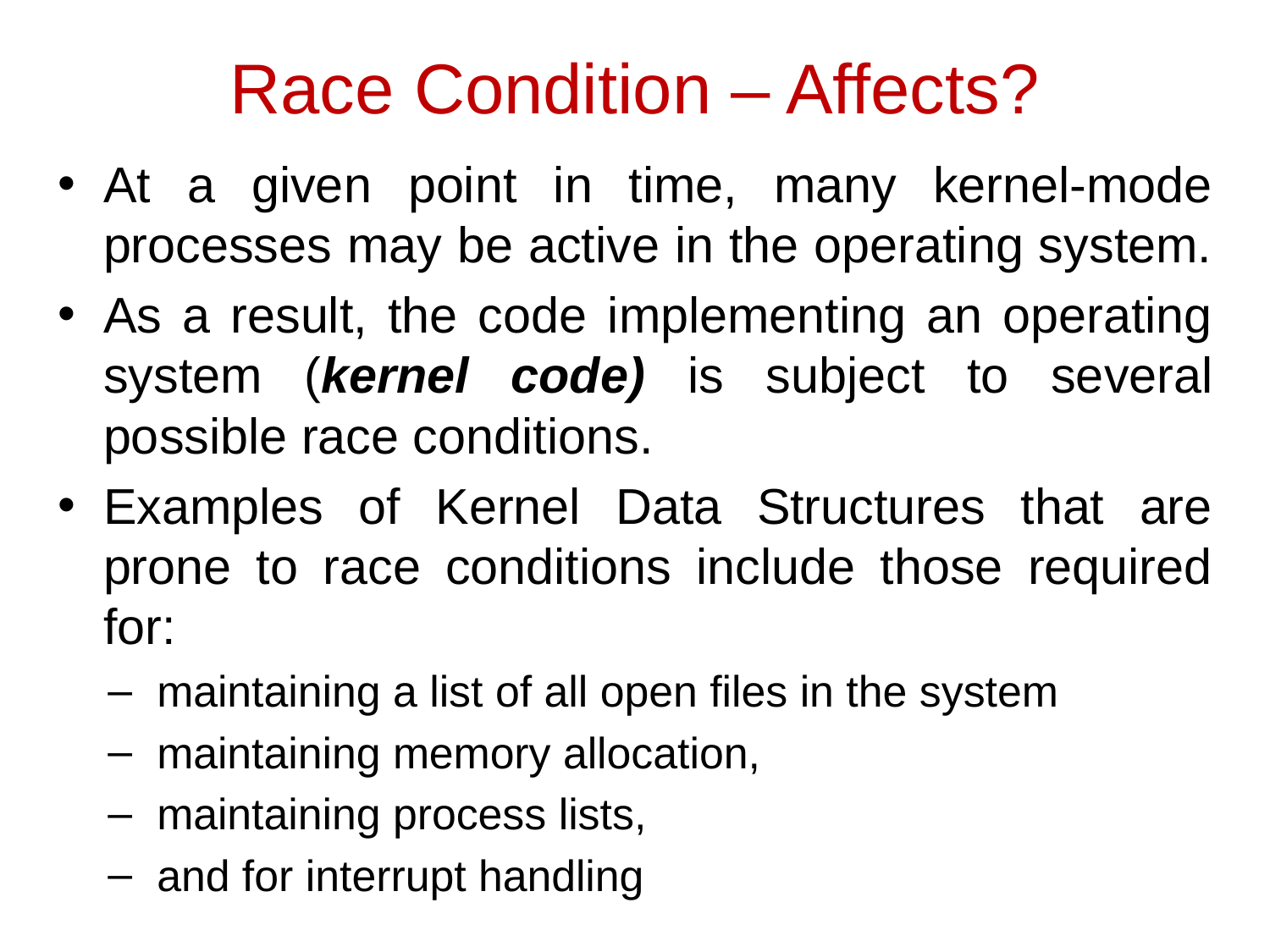

# Race Condition – Affects?
At a given point in time, many kernel-mode processes may be active in the operating system.
As a result, the code implementing an operating system (kernel code) is subject to several possible race conditions.
Examples of Kernel Data Structures that are prone to race conditions include those required for:
maintaining a list of all open files in the system
maintaining memory allocation,
maintaining process lists,
and for interrupt handling